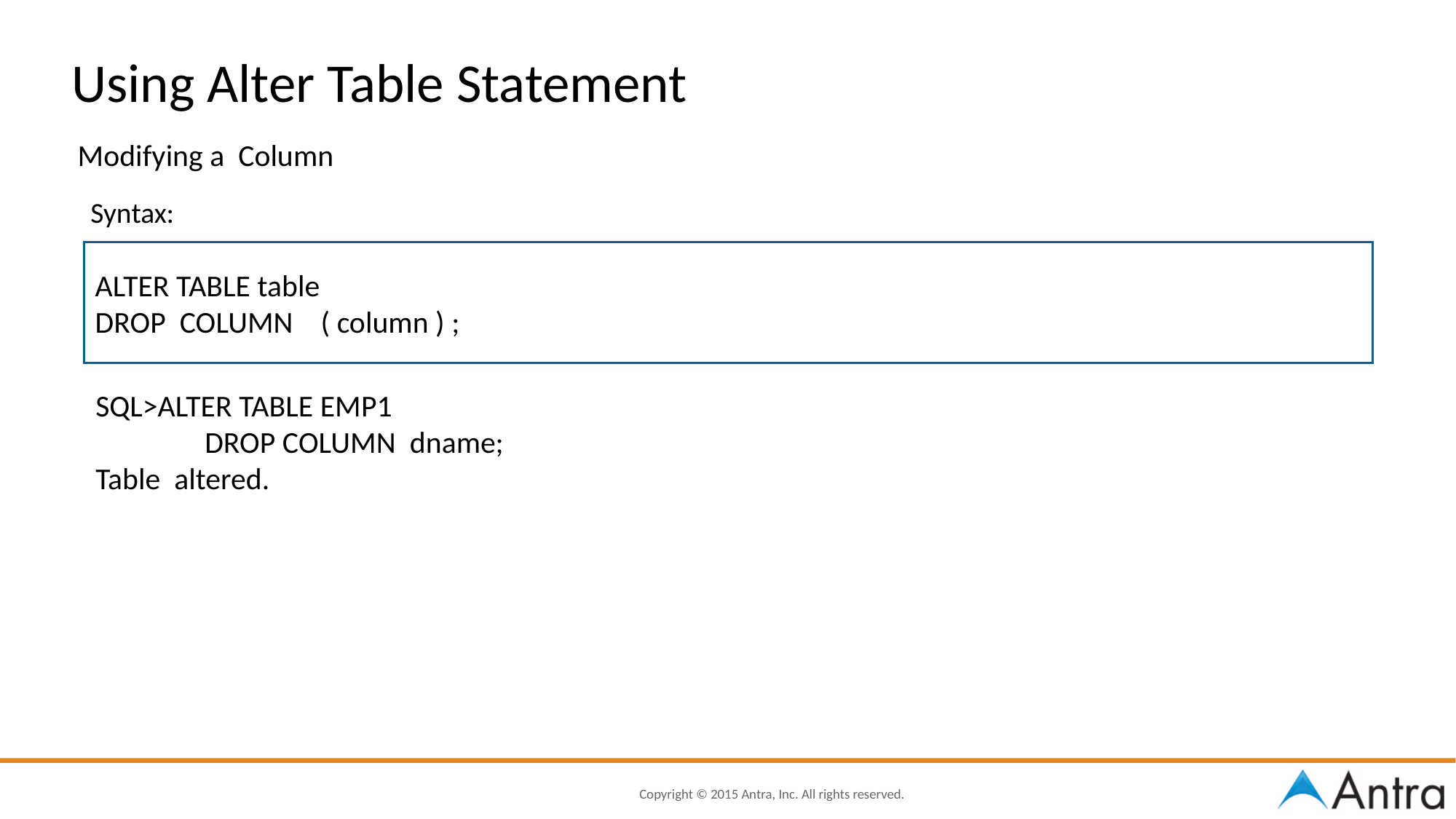

Using Alter Table Statement
Modifying a  Column
Syntax:
ALTER TABLE table
DROP  COLUMN    ( column ) ;
SQL>ALTER TABLE EMP1
	DROP COLUMN  dname;
Table  altered.